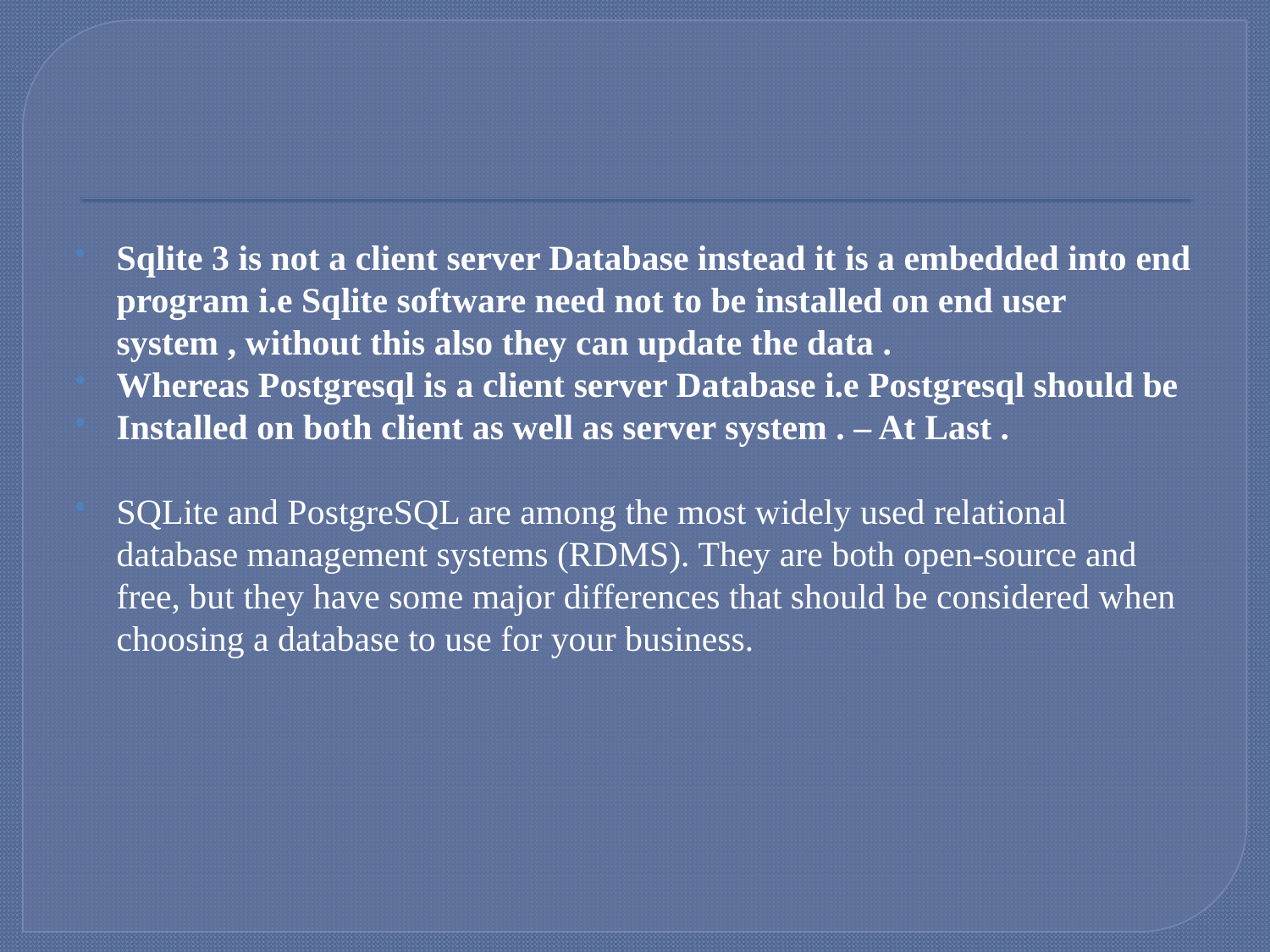

#
Sqlite 3 is not a client server Database instead it is a embedded into end program i.e Sqlite software need not to be installed on end user system , without this also they can update the data .
Whereas Postgresql is a client server Database i.e Postgresql should be
Installed on both client as well as server system . – At Last .

SQLite and PostgreSQL are among the most widely used relational database management systems (RDMS). They are both open-source and free, but they have some major differences that should be considered when choosing a database to use for your business.